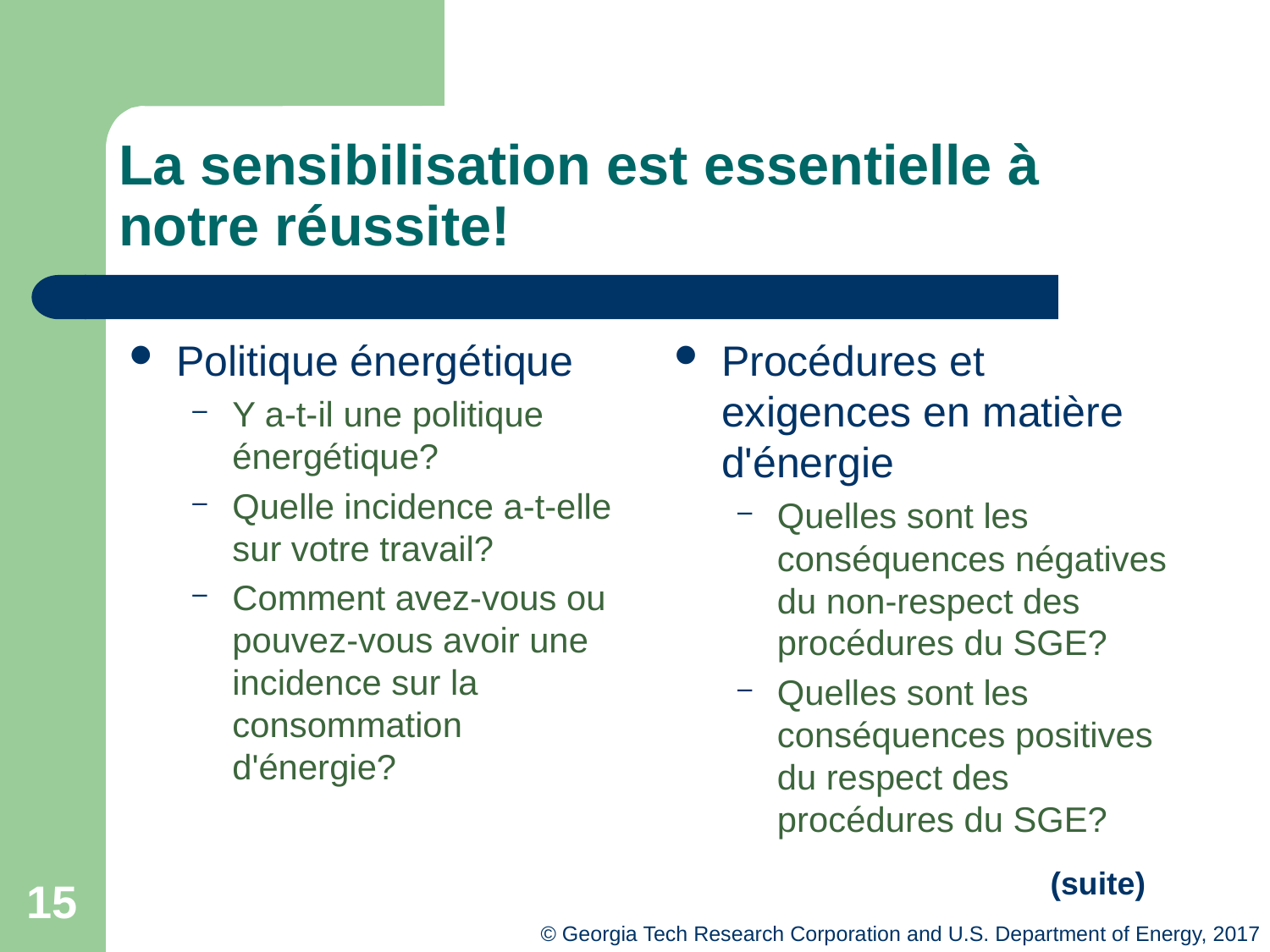

# La sensibilisation est essentielle à notre réussite!
Politique énergétique
Y a-t-il une politique énergétique?
Quelle incidence a-t-elle sur votre travail?
Comment avez-vous ou pouvez-vous avoir une incidence sur la consommation d'énergie?

Procédures et exigences en matière d'énergie
Quelles sont les conséquences négatives du non-respect des procédures du SGE?
Quelles sont les conséquences positives du respect des procédures du SGE?

(suite)
15
© Georgia Tech Research Corporation and U.S. Department of Energy, 2017